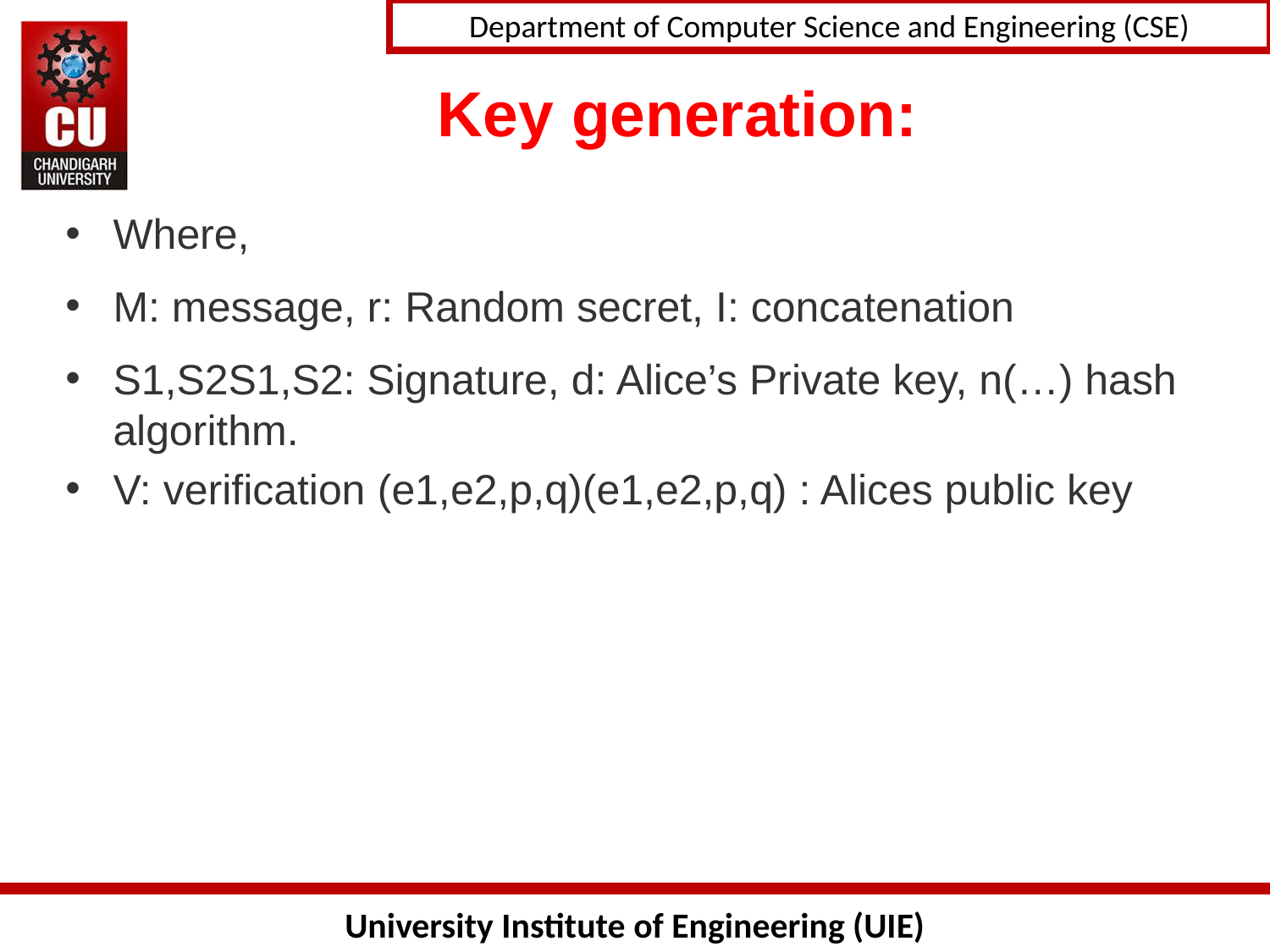

# Key generation:
Where,
M: message, r: Random secret, I: concatenation
S1,S2S1,S2: Signature, d: Alice’s Private key, n(…) hash algorithm.
V: verification (e1,e2,p,q)(e1,e2,p,q) : Alices public key